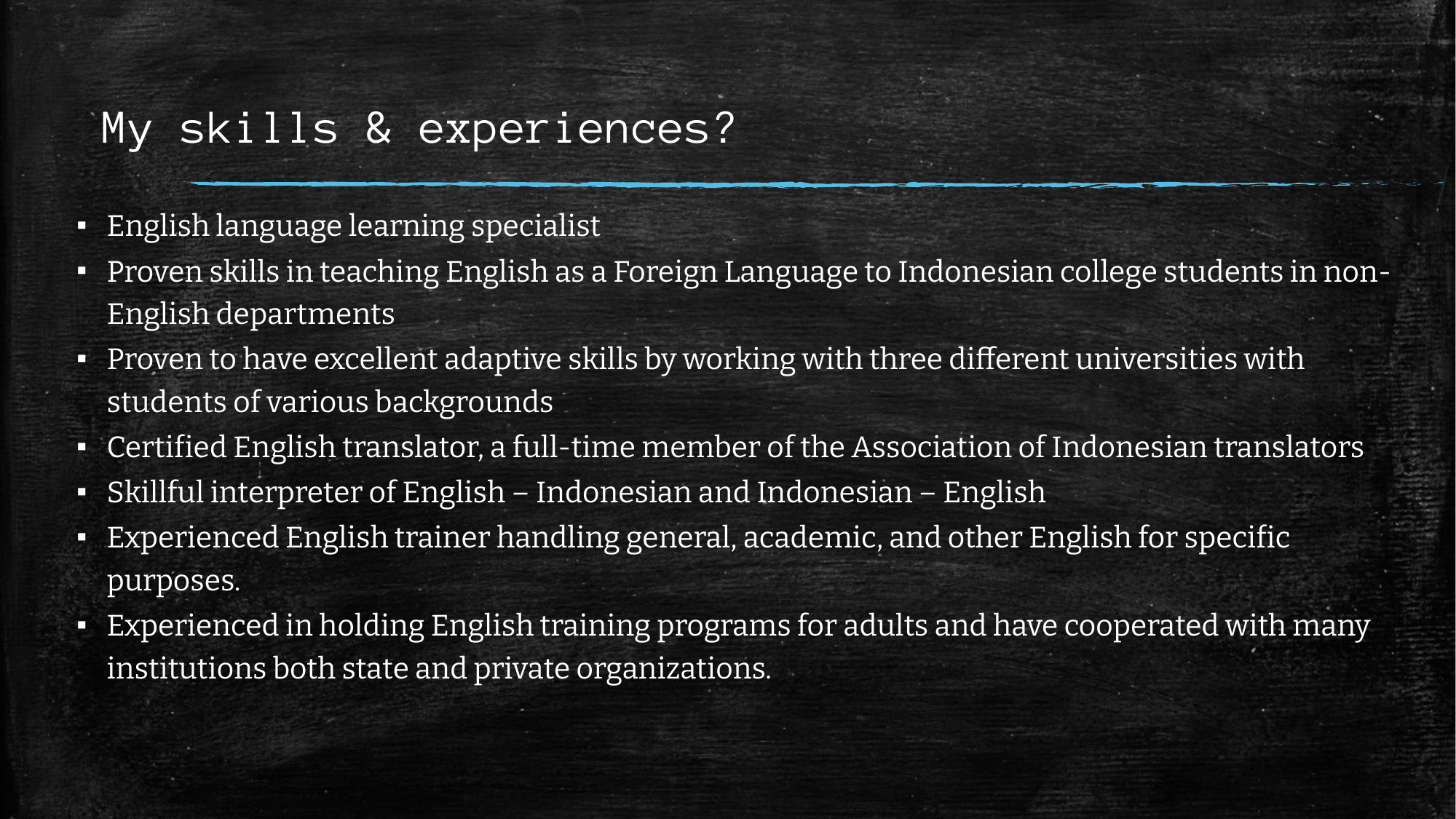

# My skills & experiences?
English language learning specialist
Proven skills in teaching English as a Foreign Language to Indonesian college students in non-English departments
Proven to have excellent adaptive skills by working with three different universities with students of various backgrounds
Certified English translator, a full-time member of the Association of Indonesian translators
Skillful interpreter of English – Indonesian and Indonesian – English
Experienced English trainer handling general, academic, and other English for specific purposes.
Experienced in holding English training programs for adults and have cooperated with many institutions both state and private organizations.